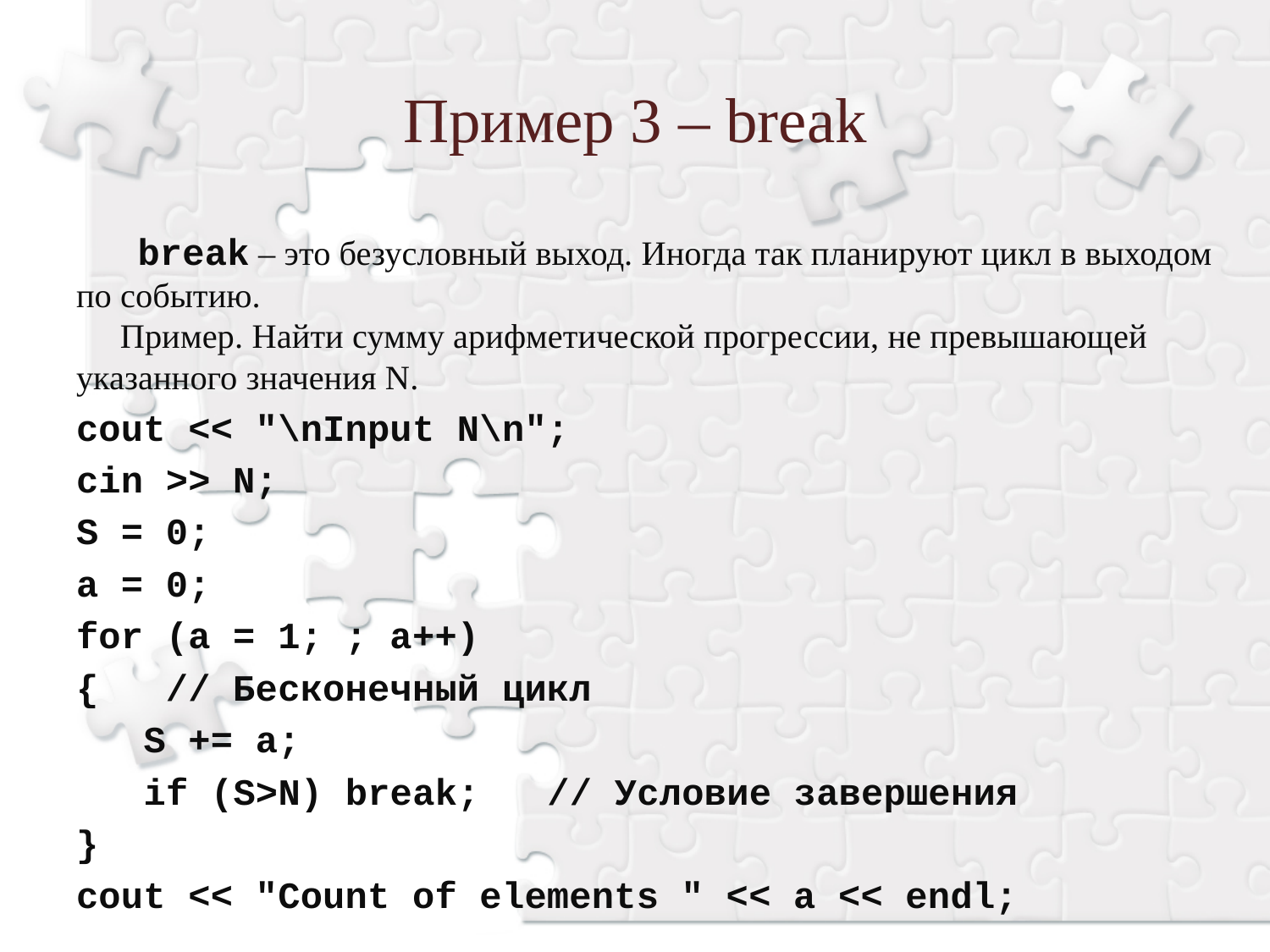

Пример 3 – break
  break – это безусловный выход. Иногда так планируют цикл в выходом по событию.
Пример. Найти сумму арифметической прогрессии, не превышающей указанного значения N.
cout << "\nInput N\n";
cin >> N;
S = 0;
a = 0;
for (a = 1; ; a++)
{   // Бесконечный цикл
   S += a;
   if (S>N) break;   // Условие завершения
}
cout << "Count of elements " << a << endl;